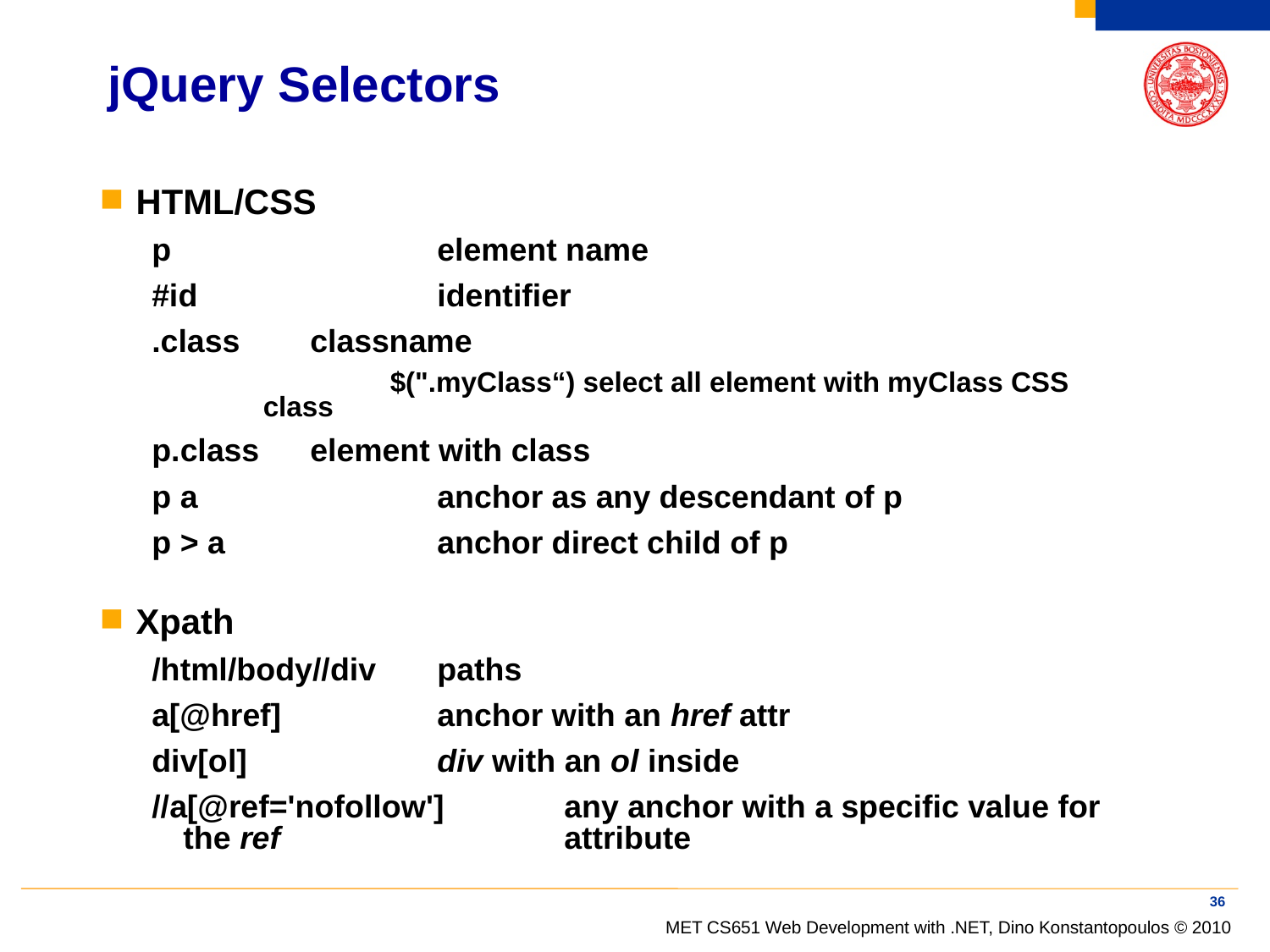

# jQuery Selectors
HTML/CSS
p			element name
#id		identifier
.class	classname
		$(".myClass“) select all element with myClass CSS class
p.class	element with class
p a		anchor as any descendant of p
p > a		anchor direct child of p
Xpath
/html/body//div	paths
a[@href]		anchor with an href attr
div[ol]		div with an ol inside
//a[@ref='nofollow']	any anchor with a specific value for the ref 			attribute

36